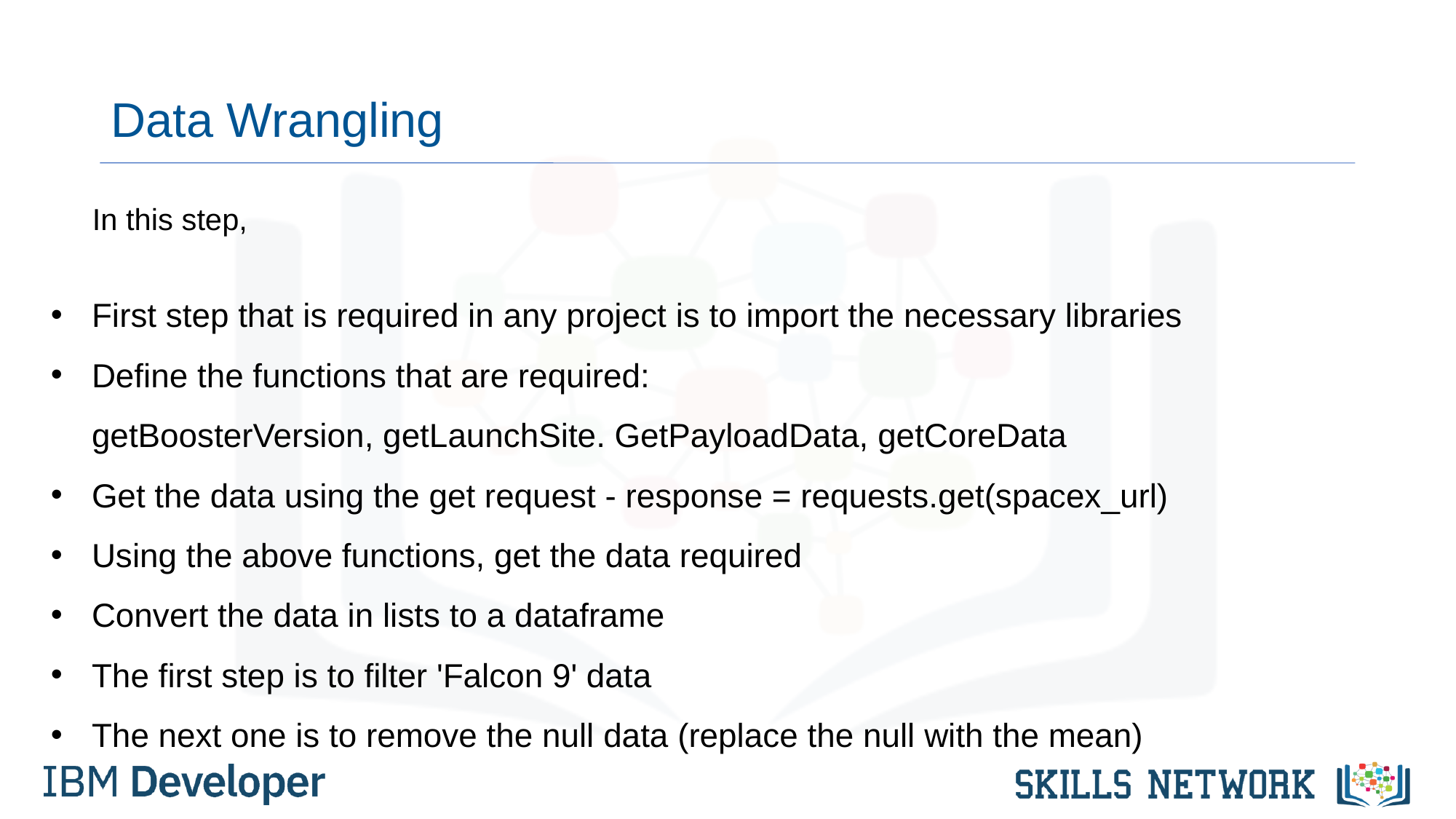

# Data Wrangling
In this step,

First step that is required in any project is to import the necessary libraries
Define the functions that are required: getBoosterVersion, getLaunchSite. GetPayloadData, getCoreData
Get the data using the get request - response = requests.get(spacex_url)
Using the above functions, get the data required
Convert the data in lists to a dataframe
The first step is to filter 'Falcon 9' data
The next one is to remove the null data (replace the null with the mean)